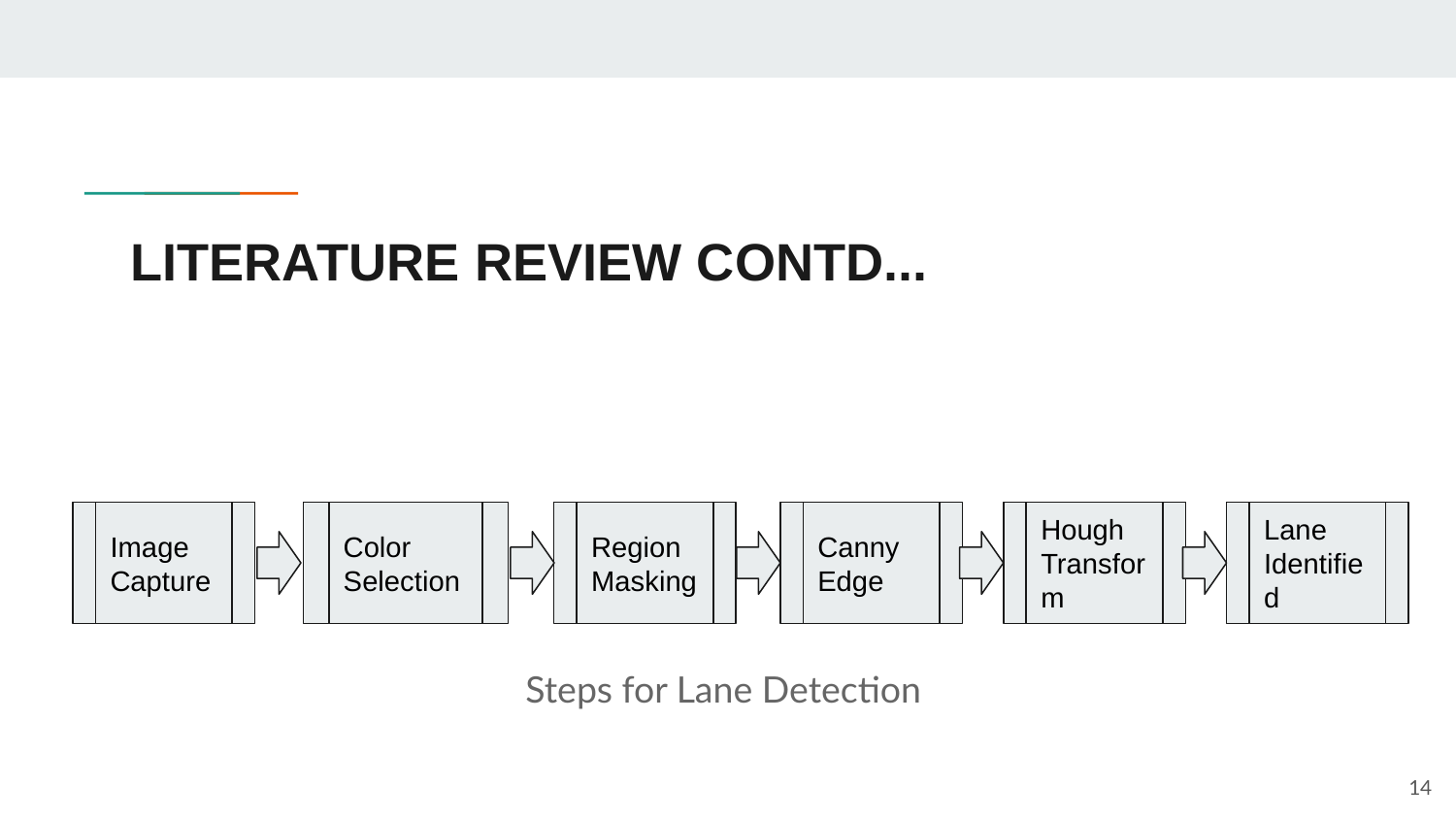

# LITERATURE REVIEW CONTD...

Image Capture
Color Selection
Region Masking
Canny Edge
Hough Transform
Lane Identified

Steps for Lane Detection

14